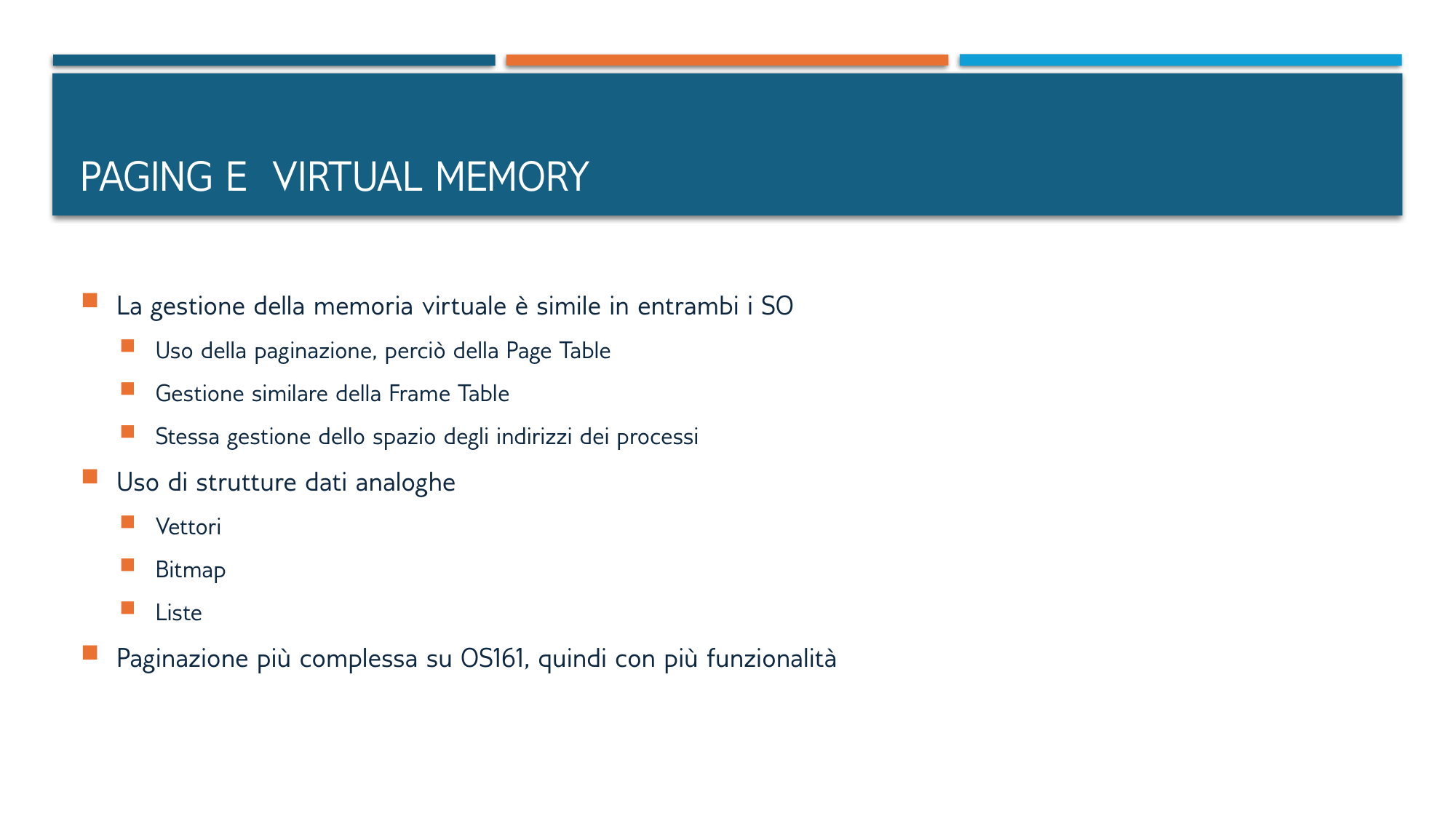

# Paging e  virtual memory
La gestione della memoria virtuale è simile in entrambi i SO
Uso della paginazione, perciò della Page Table
Gestione similare della Frame Table
Stessa gestione dello spazio degli indirizzi dei processi
Uso di strutture dati analoghe
Vettori
Bitmap
Liste
Paginazione più complessa su OS161, quindi con più funzionalità